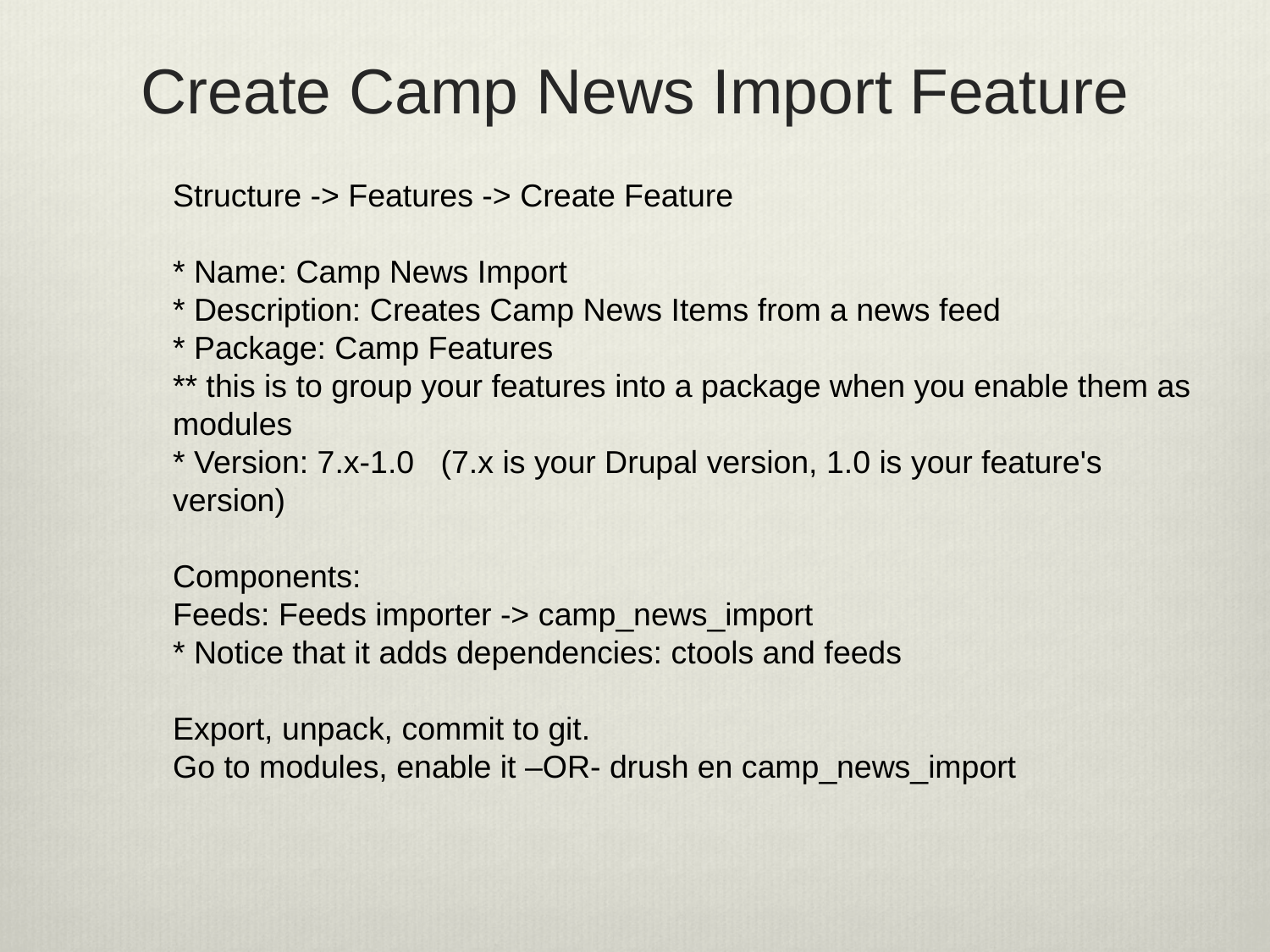

# Create Camp News Import Feature
Structure -> Features -> Create Feature

* Name: Camp News Import
* Description: Creates Camp News Items from a news feed
* Package: Camp Features
** this is to group your features into a package when you enable them as modules
* Version: 7.x-1.0   (7.x is your Drupal version, 1.0 is your feature's version)

Components:
Feeds: Feeds importer -> camp_news_import
* Notice that it adds dependencies: ctools and feeds

Export, unpack, commit to git.
Go to modules, enable it –OR- drush en camp_news_import